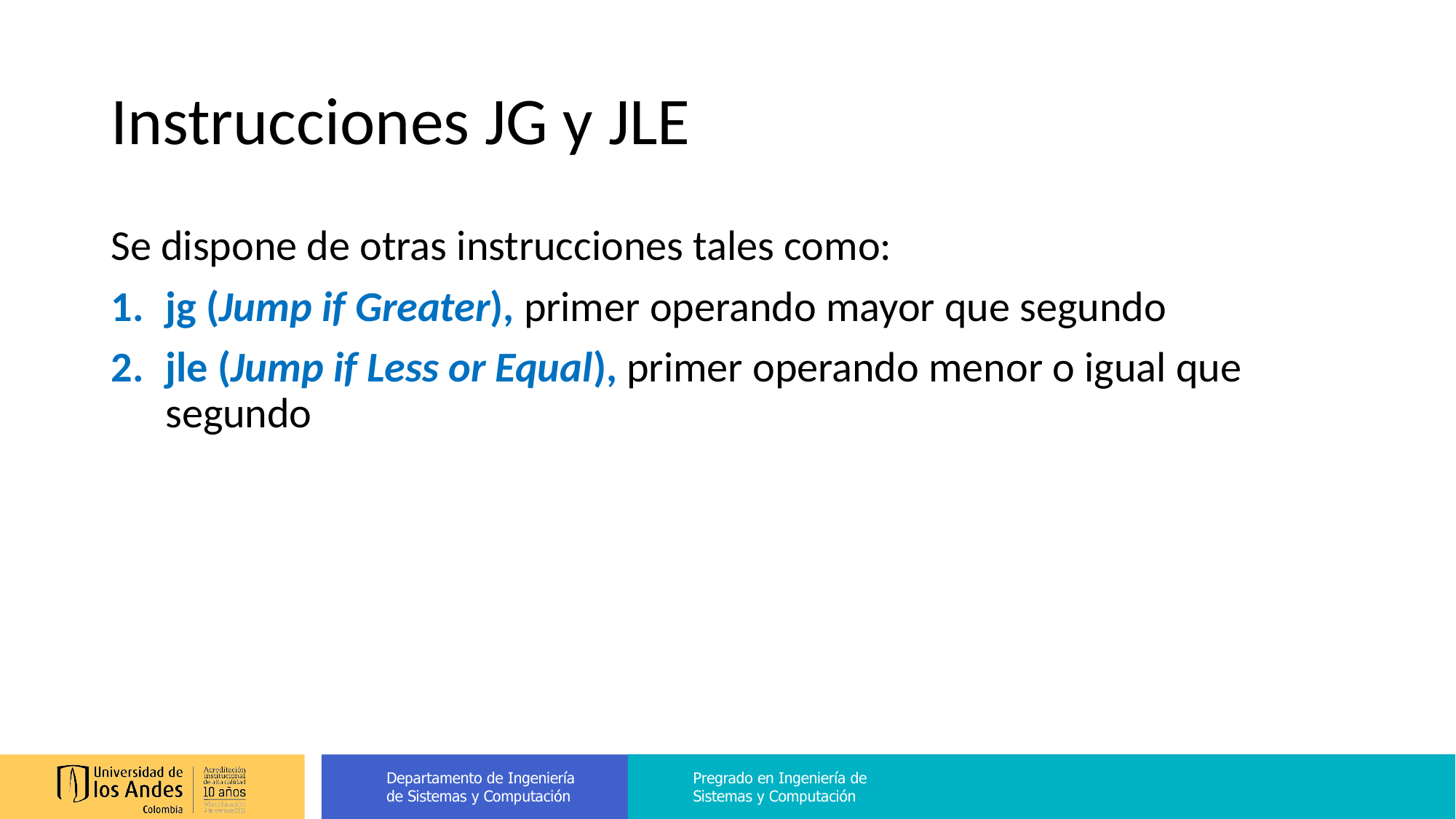

# Instrucciones JG y JLE
Se dispone de otras instrucciones tales como:
jg (Jump if Greater), primer operando mayor que segundo
jle (Jump if Less or Equal), primer operando menor o igual que segundo